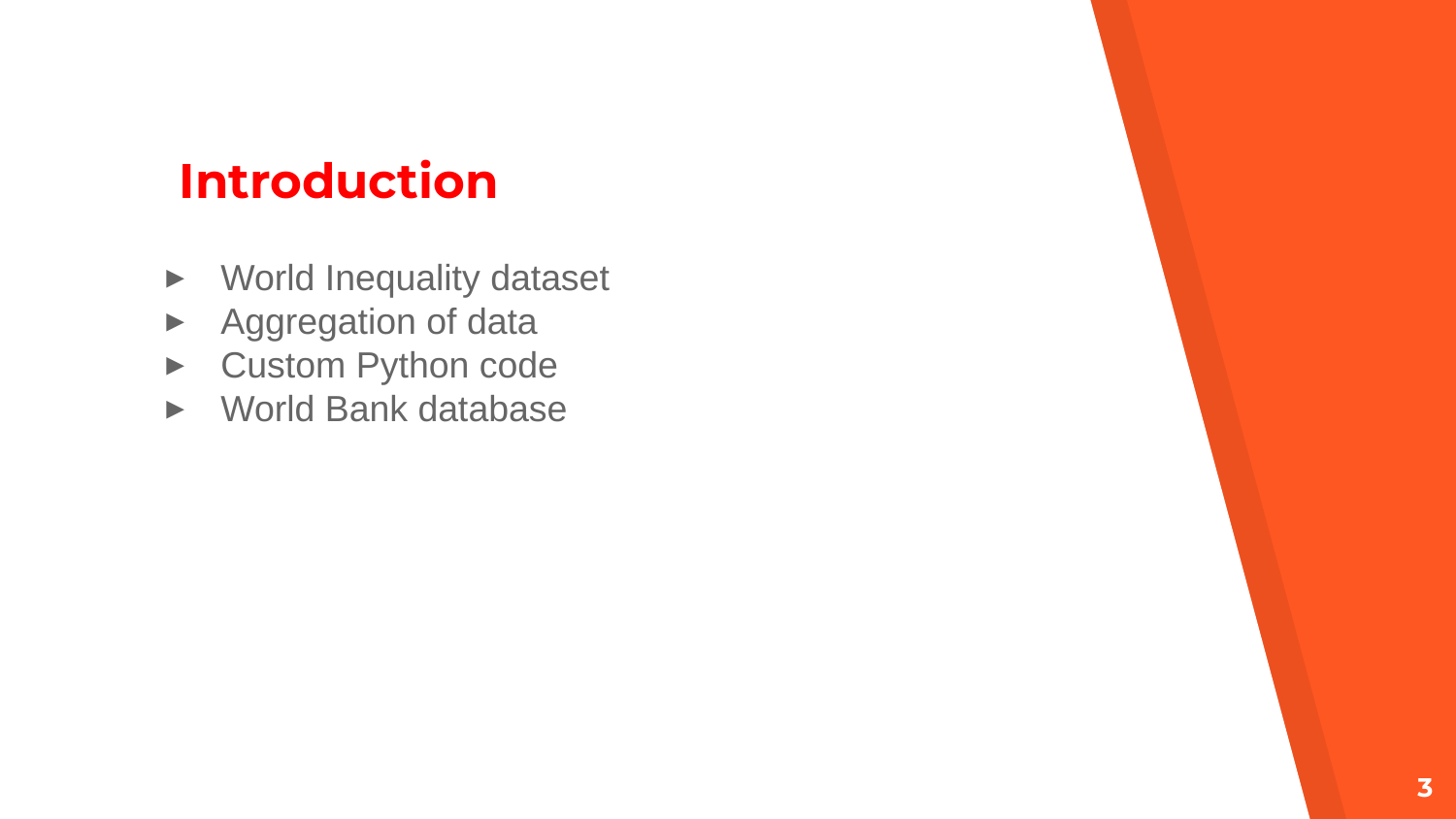

# Introduction
World Inequality dataset
Aggregation of data
Custom Python code
World Bank database
3